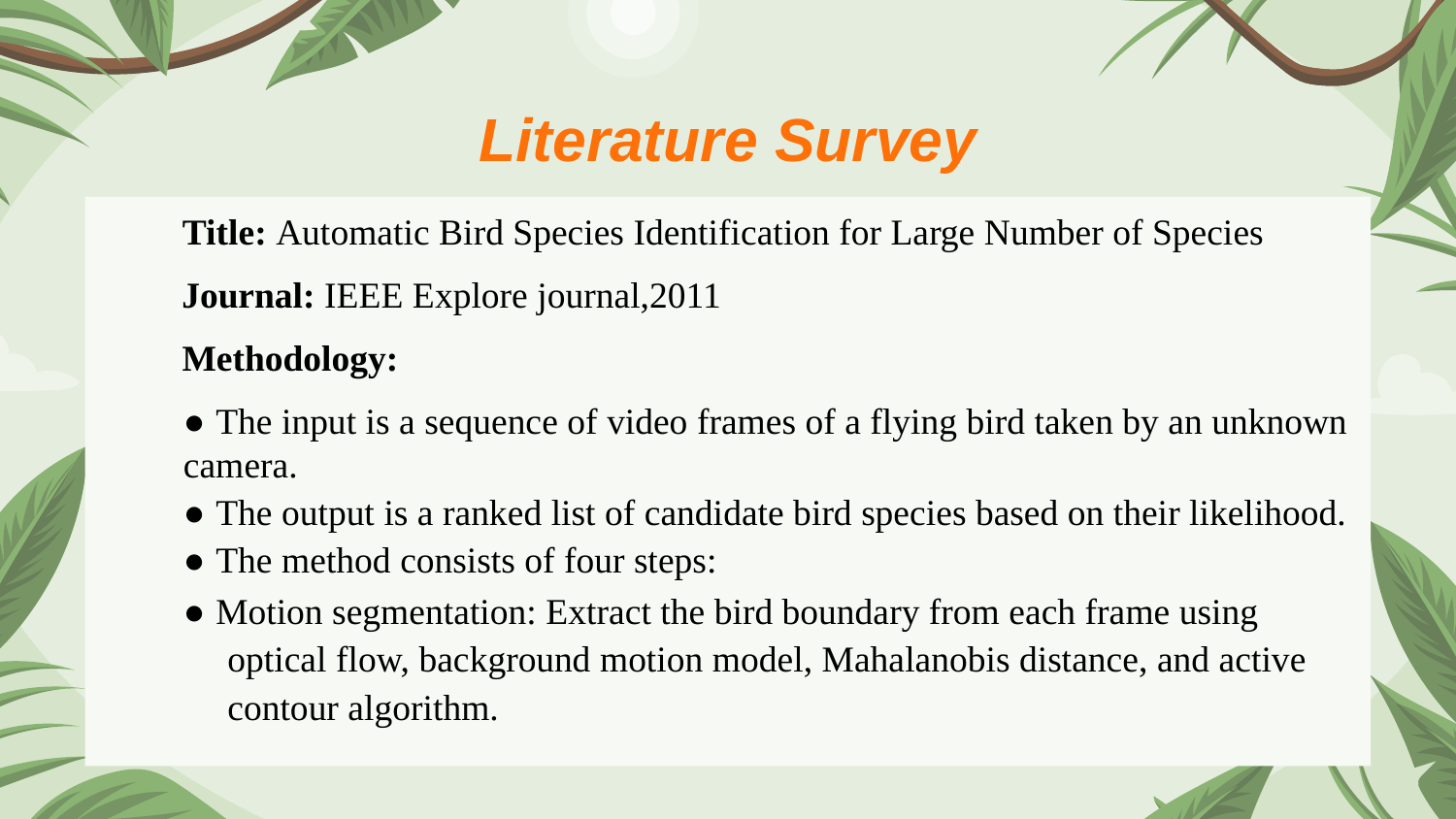

# Literature Survey

Title: Automatic Bird Species Identification for Large Number of Species
Journal: IEEE Explore journal,2011
Methodology:
● The input is a sequence of video frames of a flying bird taken by an unknown camera.
● The output is a ranked list of candidate bird species based on their likelihood.
● The method consists of four steps:
● Motion segmentation: Extract the bird boundary from each frame using optical flow, background motion model, Mahalanobis distance, and active contour algorithm.